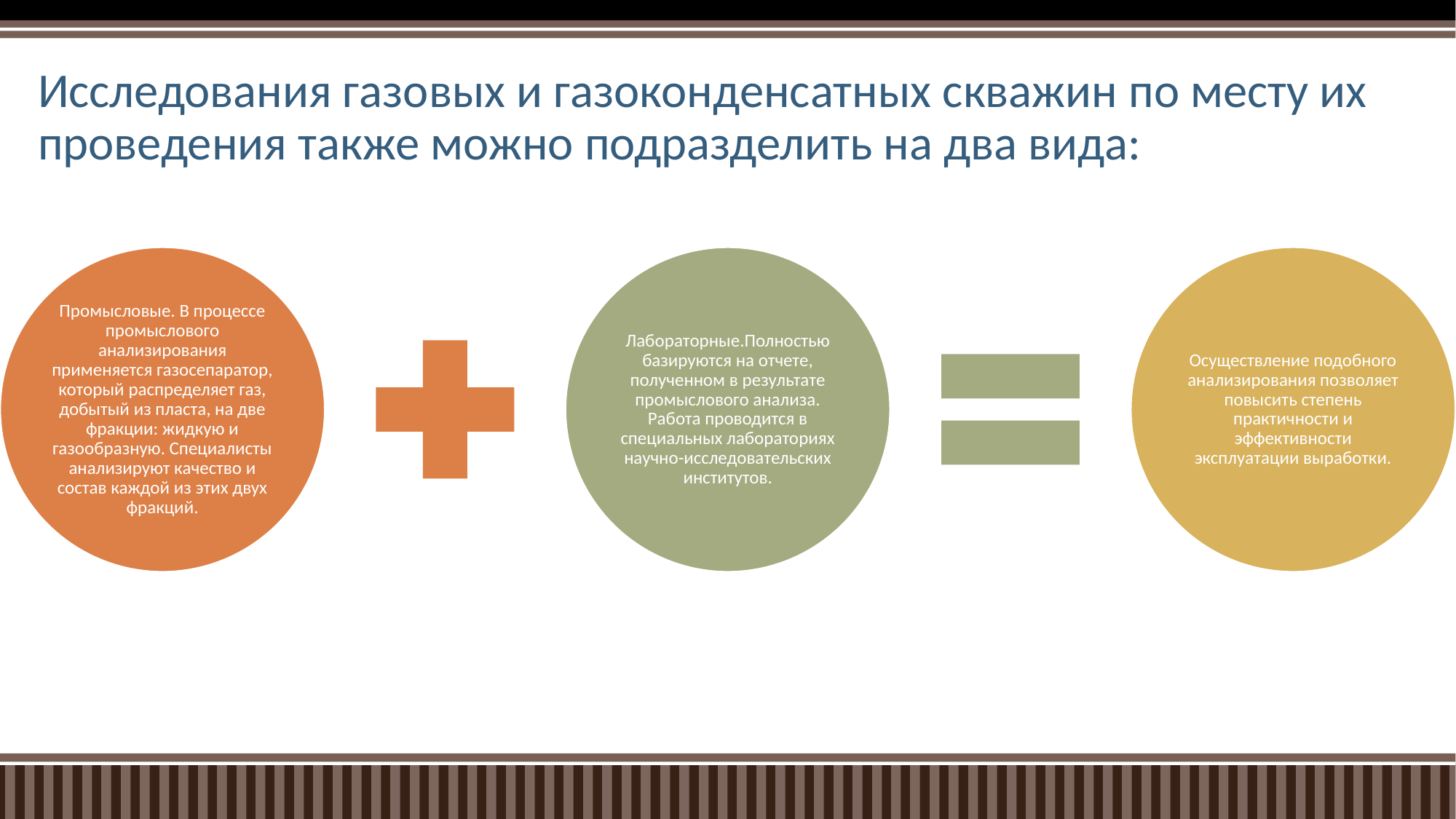

Промысловые. В процессе промыслового анализирования применяется газосепаратор, который распределяет газ, добытый из пласта, на две фракции: жидкую и газообразную. Специалисты анализируют качество и состав каждой из этих двух фракций.

Лабораторные.Полностью базируются на отчете, полученном в результате промыслового анализа. Работа проводится в специальных лабораториях научно-исследовательских институтов.

Осуществление подобного анализирования позволяет повысить степень практичности и эффективности эксплуатации выработки.
# Исследования газовых и газоконденсатных скважин по месту их проведения также можно подразделить на два вида: